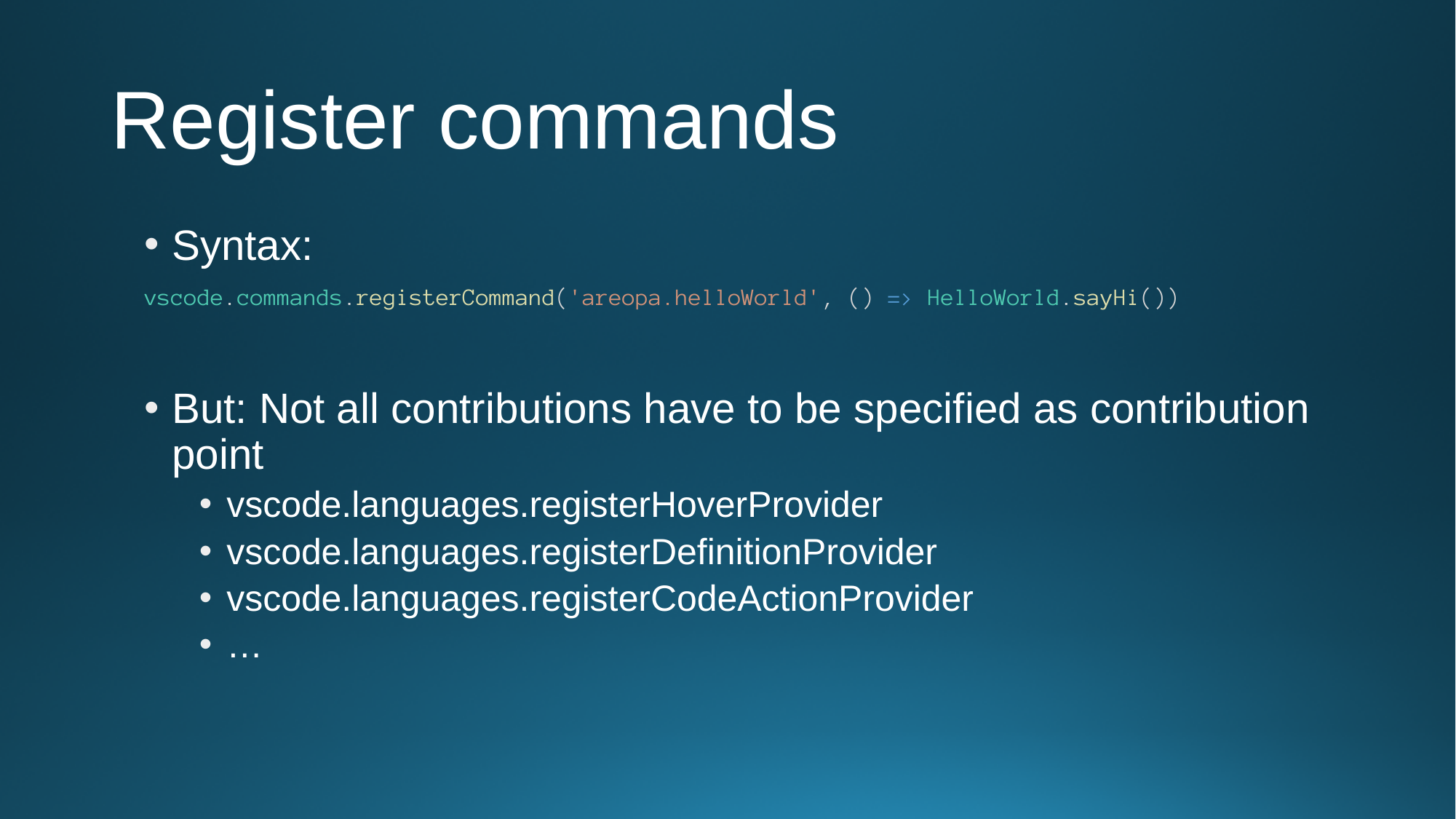

# Register commands
Syntax:
vscode.commands.registerCommand('areopa.helloWorld', () => HelloWorld.sayHi())

But: Not all contributions have to be specified as contribution point
vscode.languages.registerHoverProvider
vscode.languages.registerDefinitionProvider
vscode.languages.registerCodeActionProvider
…